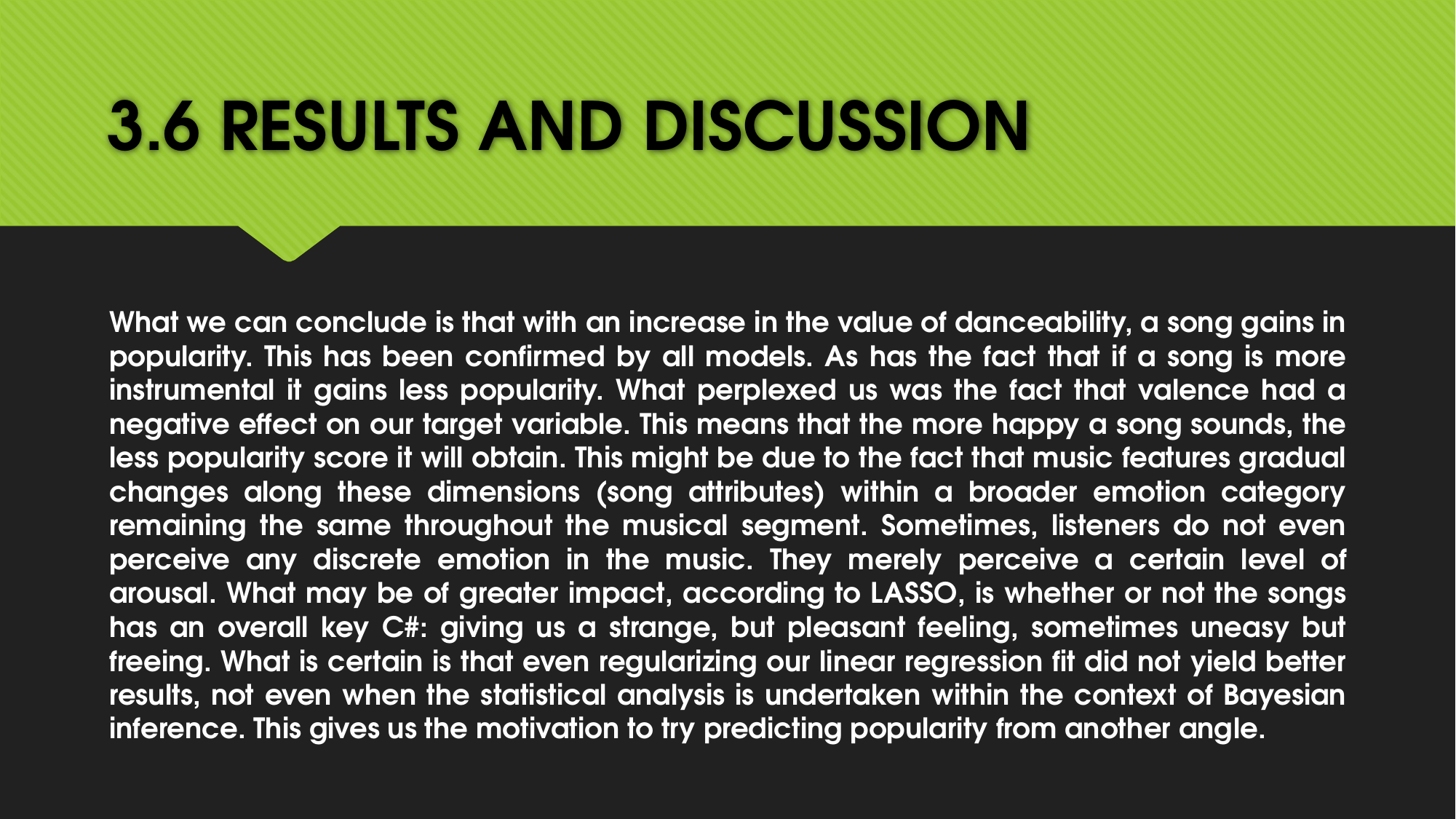

# 3.6 RESULTS AND DISCUSSION
What we can conclude is that with an increase in the value of danceability, a song gains in popularity. This has been confirmed by all models. As has the fact that if a song is more instrumental it gains less popularity. What perplexed us was the fact that valence had a negative effect on our target variable. This means that the more happy a song sounds, the less popularity score it will obtain. This might be due to the fact that music features gradual changes along these dimensions (song attributes) within a broader emotion category remaining the same throughout the musical segment. Sometimes, listeners do not even perceive any discrete emotion in the music. They merely perceive a certain level of arousal. What may be of greater impact, according to LASSO, is whether or not the songs has an overall key C#: giving us a strange, but pleasant feeling, sometimes uneasy but freeing. What is certain is that even regularizing our linear regression fit did not yield better results, not even when the statistical analysis is undertaken within the context of Bayesian inference. This gives us the motivation to try predicting popularity from another angle.